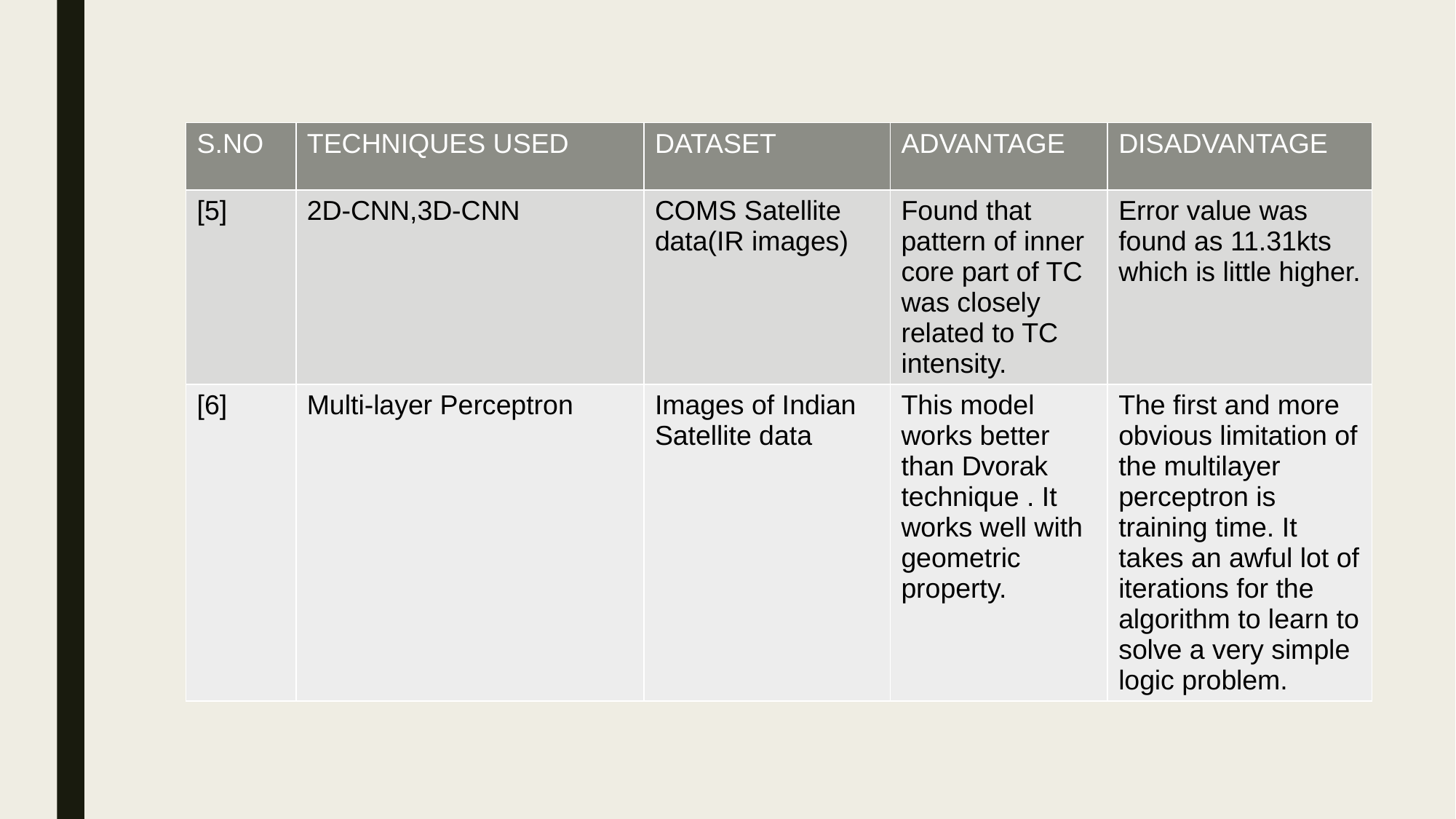

| S.NO | TECHNIQUES USED | DATASET | ADVANTAGE | DISADVANTAGE |
| --- | --- | --- | --- | --- |
| [5] | 2D-CNN,3D-CNN | COMS Satellite data(IR images) | Found that pattern of inner core part of TC was closely related to TC intensity. | Error value was found as 11.31kts which is little higher. |
| [6] | Multi-layer Perceptron | Images of Indian Satellite data | This model works better than Dvorak technique . It works well with geometric property. | The first and more obvious limitation of the multilayer perceptron is training time. It takes an awful lot of iterations for the algorithm to learn to solve a very simple logic problem. |